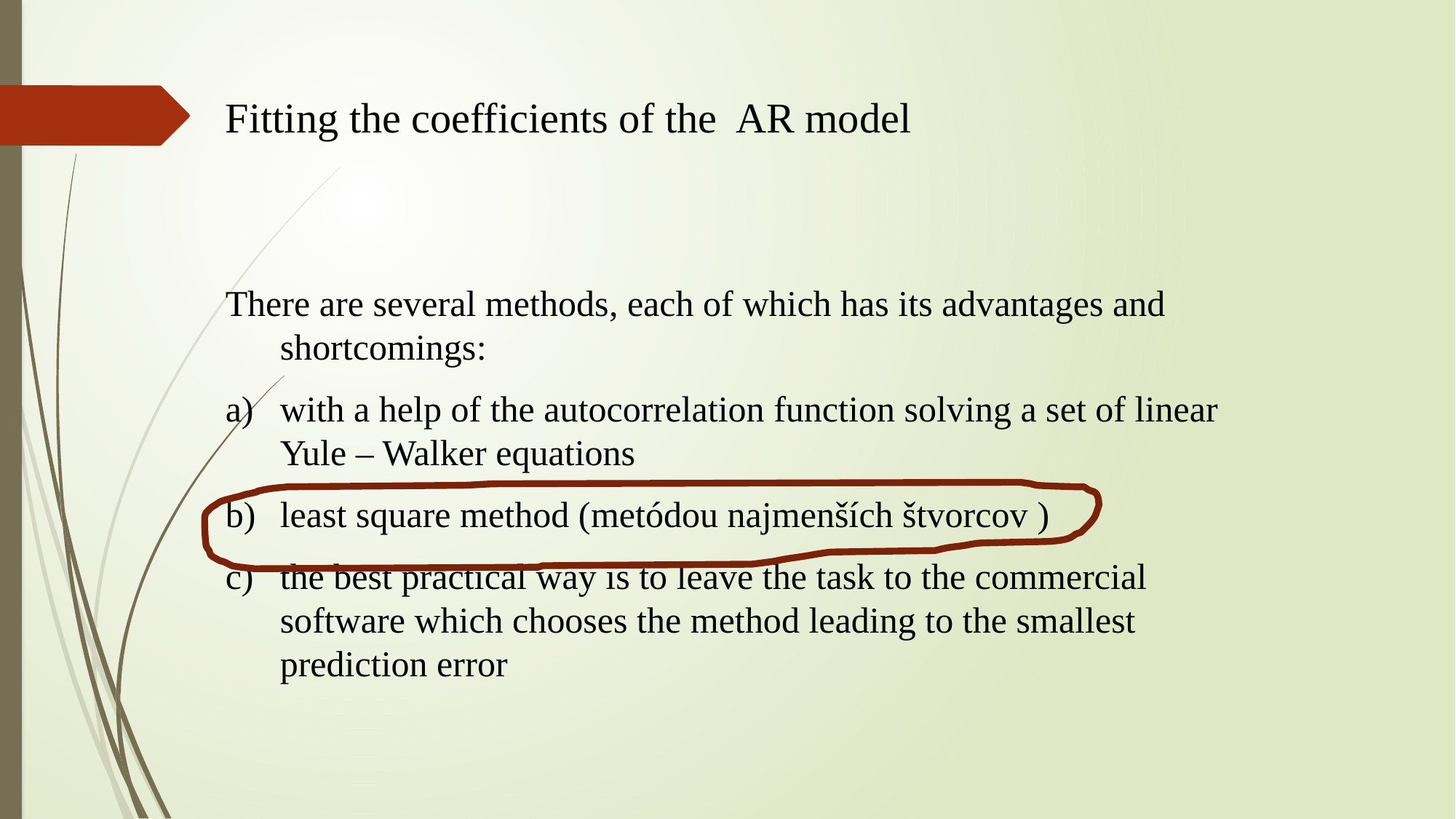

Fitting the coefficients of the  AR model
There are several methods, each of which has its advantages and shortcomings:
with a help of the autocorrelation function solving a set of linear Yule – Walker equations
least square method (metódou najmenších štvorcov )
the best practical way is to leave the task to the commercial software which chooses the method leading to the smallest prediction error